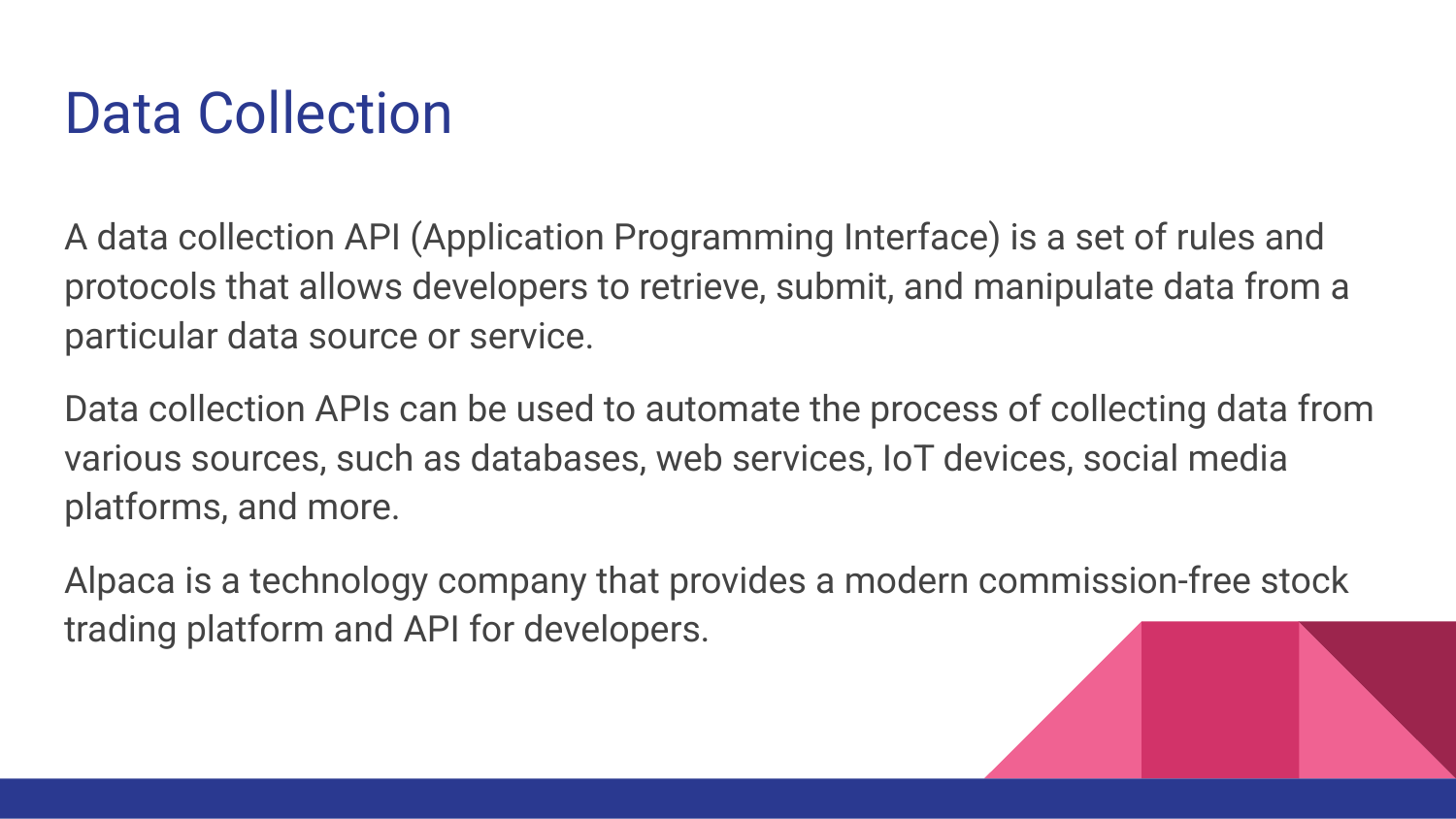

# Data Collection
A data collection API (Application Programming Interface) is a set of rules and protocols that allows developers to retrieve, submit, and manipulate data from a particular data source or service.
Data collection APIs can be used to automate the process of collecting data from various sources, such as databases, web services, IoT devices, social media platforms, and more.
Alpaca is a technology company that provides a modern commission-free stock trading platform and API for developers.